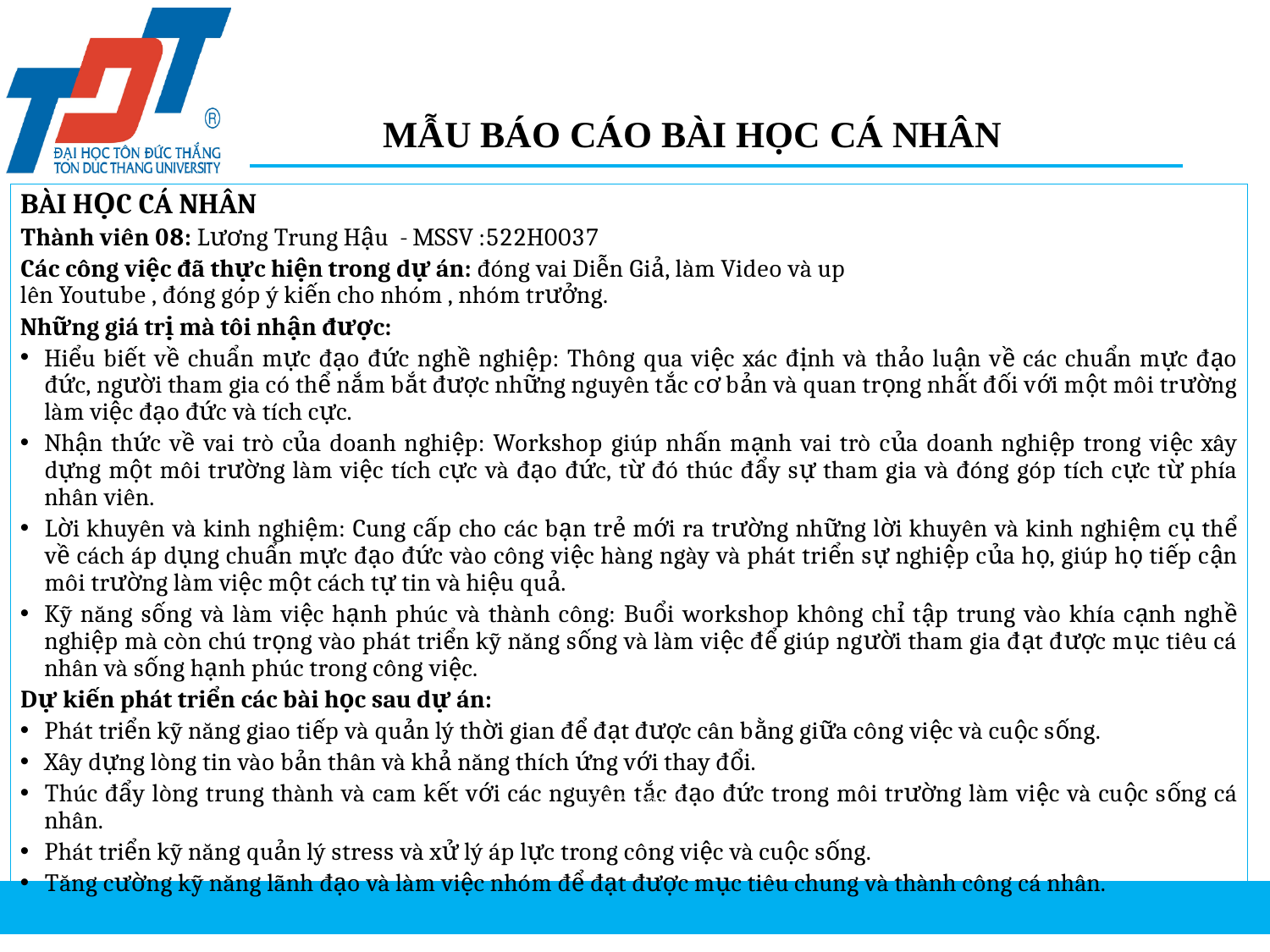

MẪU BÁO CÁO BÀI HỌC CÁ NHÂN
BÀI HỌC CÁ NHÂN
Thành viên 08: Lương Trung Hậu  - MSSV :522H0037
Các công việc đã thực hiện trong dự án: đóng vai Diễn Giả, làm Video và up lên Youtube , đóng góp ý kiến cho nhóm , nhóm trưởng.
Những giá trị mà tôi nhận được:
Hiểu biết về chuẩn mực đạo đức nghề nghiệp: Thông qua việc xác định và thảo luận về các chuẩn mực đạo đức, người tham gia có thể nắm bắt được những nguyên tắc cơ bản và quan trọng nhất đối với một môi trường làm việc đạo đức và tích cực.
Nhận thức về vai trò của doanh nghiệp: Workshop giúp nhấn mạnh vai trò của doanh nghiệp trong việc xây dựng một môi trường làm việc tích cực và đạo đức, từ đó thúc đẩy sự tham gia và đóng góp tích cực từ phía nhân viên.
Lời khuyên và kinh nghiệm: Cung cấp cho các bạn trẻ mới ra trường những lời khuyên và kinh nghiệm cụ thể về cách áp dụng chuẩn mực đạo đức vào công việc hàng ngày và phát triển sự nghiệp của họ, giúp họ tiếp cận môi trường làm việc một cách tự tin và hiệu quả.
Kỹ năng sống và làm việc hạnh phúc và thành công: Buổi workshop không chỉ tập trung vào khía cạnh nghề nghiệp mà còn chú trọng vào phát triển kỹ năng sống và làm việc để giúp người tham gia đạt được mục tiêu cá nhân và sống hạnh phúc trong công việc.
Dự kiến phát triển các bài học sau dự án:
Phát triển kỹ năng giao tiếp và quản lý thời gian để đạt được cân bằng giữa công việc và cuộc sống.
Xây dựng lòng tin vào bản thân và khả năng thích ứng với thay đổi.
Thúc đẩy lòng trung thành và cam kết với các nguyên tắc đạo đức trong môi trường làm việc và cuộc sống cá nhân.
Phát triển kỹ năng quản lý stress và xử lý áp lực trong công việc và cuộc sống.
Tăng cường kỹ năng lãnh đạo và làm việc nhóm để đạt được mục tiêu chung và thành công cá nhân.

Thái độ sống 3